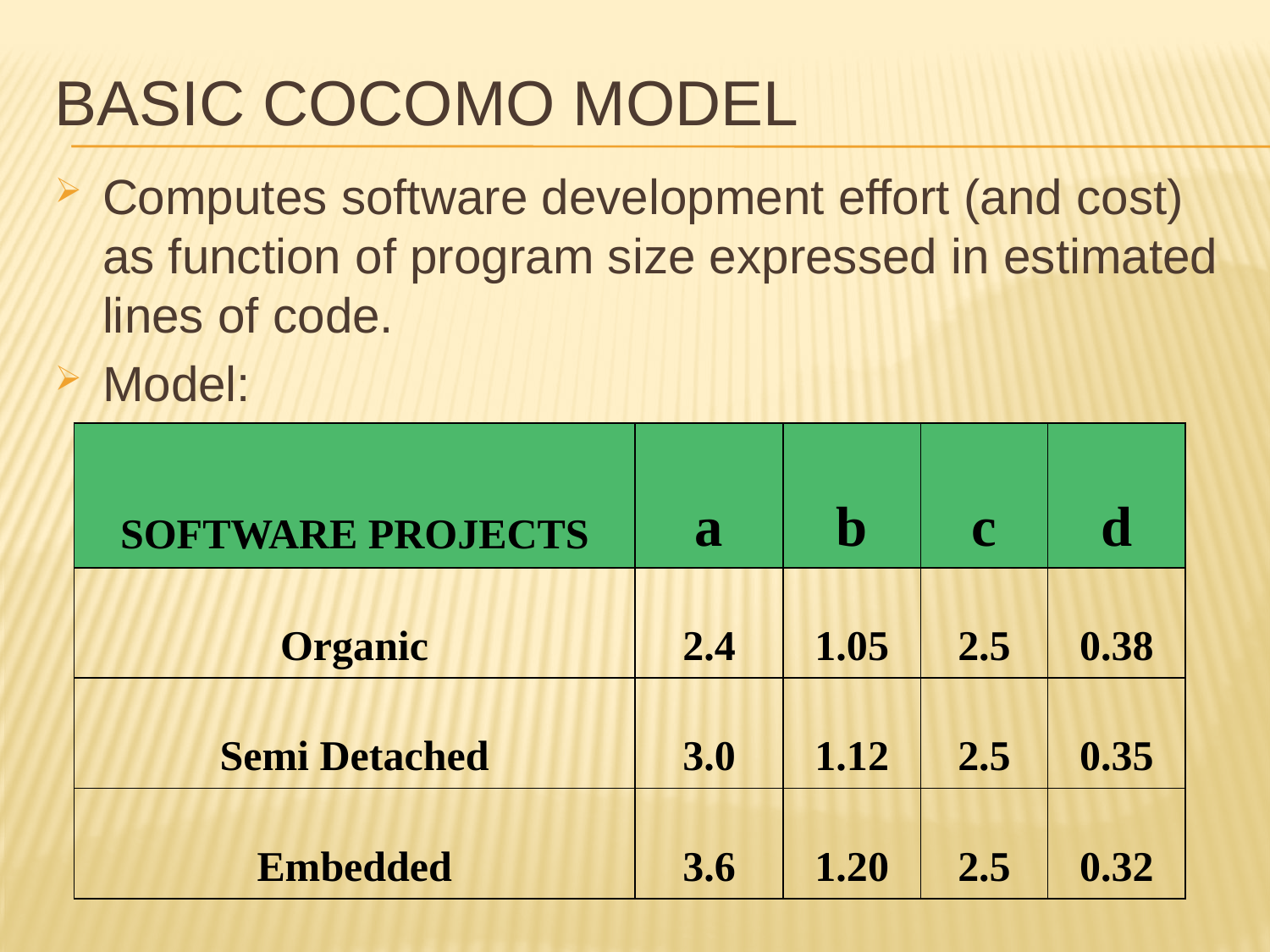

# Basic cocomo model
Computes software development effort (and cost) as function of program size expressed in estimated lines of code.
Model:
| SOFTWARE PROJECTS | a | b | c | d |
| --- | --- | --- | --- | --- |
| Organic | 2.4 | 1.05 | 2.5 | 0.38 |
| Semi Detached | 3.0 | 1.12 | 2.5 | 0.35 |
| Embedded | 3.6 | 1.20 | 2.5 | 0.32 |